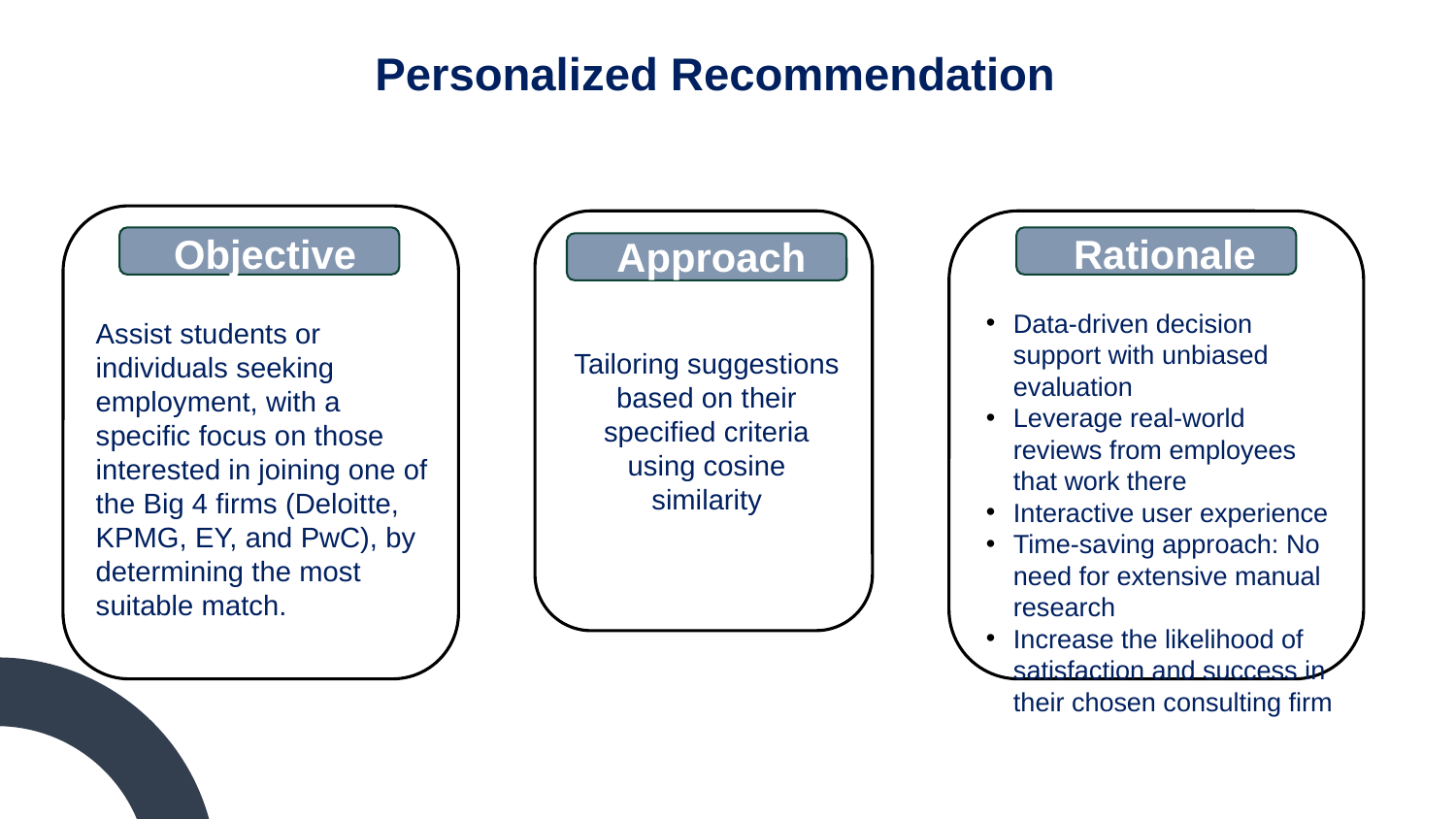

# Personalized Recommendation

Objective
Rationale
Approach

Data-driven decision support with unbiased evaluation
Leverage real-world reviews from employees that work there
Interactive user experience
Time-saving approach: No need for extensive manual research
Increase the likelihood of satisfaction and success in their chosen consulting firm

Assist students or individuals seeking employment, with a specific focus on those interested in joining one of the Big 4 firms (Deloitte, KPMG, EY, and PwC), by determining the most suitable match.

Tailoring suggestions based on their specified criteria using cosine similarity